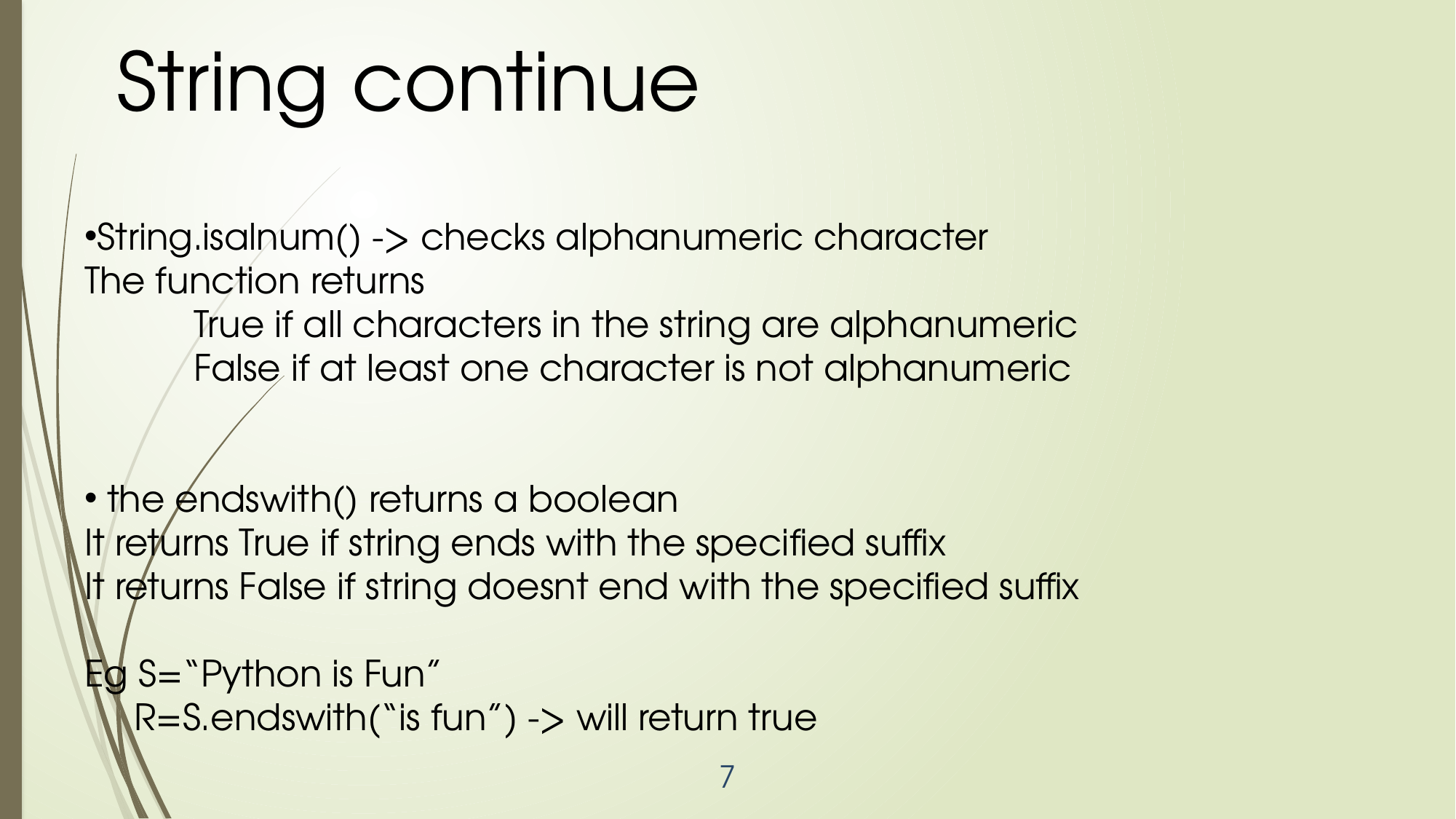

String continue
String.isalnum() -> checks alphanumeric character
The function returns
	True if all characters in the string are alphanumeric
	False if at least one character is not alphanumeric

 the endswith() returns a boolean
It returns True if string ends with the specified suffix
It returns False if string doesnt end with the specified suffix

Eg S=“Python is Fun”
     R=S.endswith(“is fun”) -> will return true
7